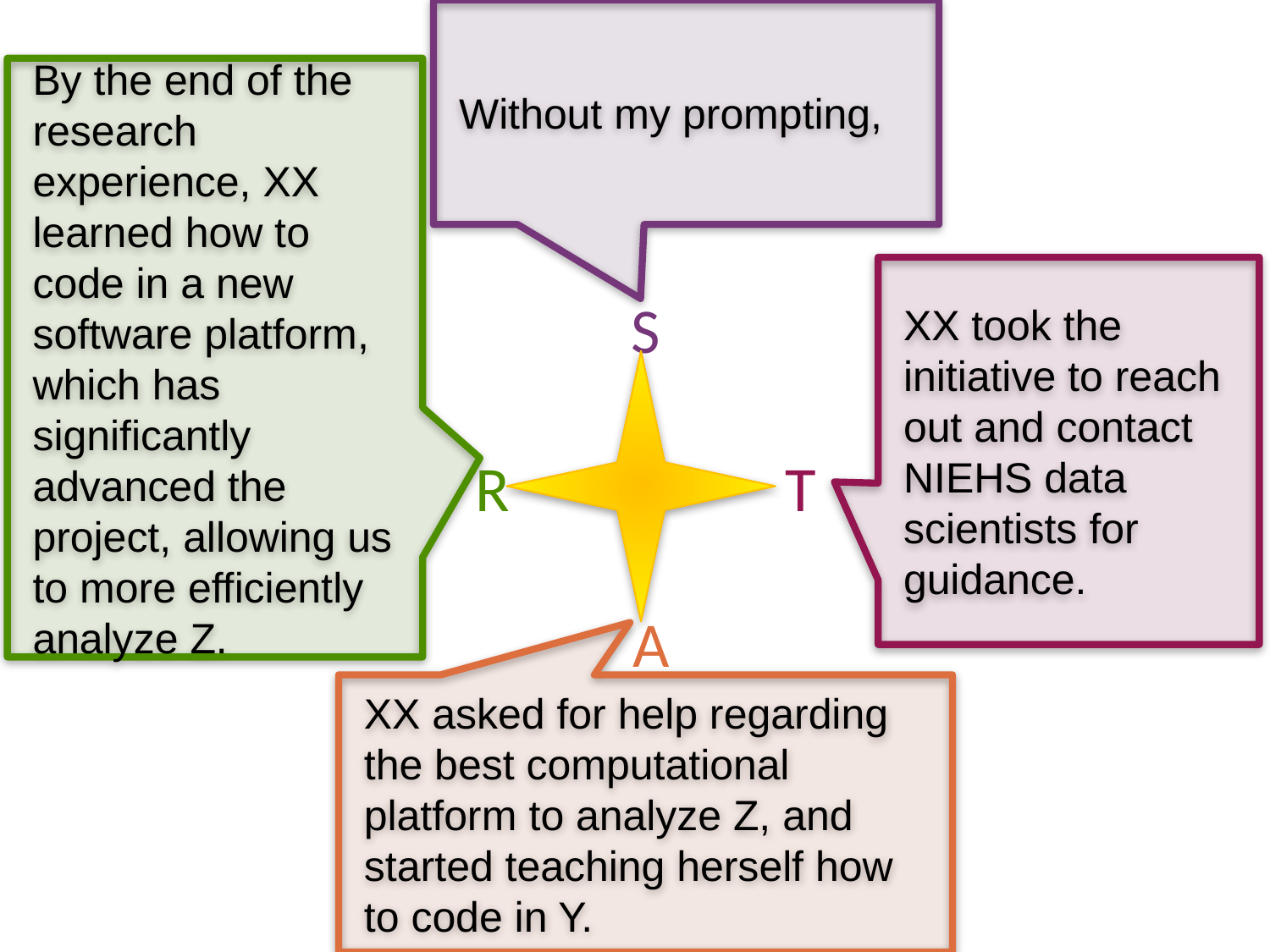

Without my prompting,

By the end of the research experience, XX learned how to code in a new software platform, which has significantly advanced the project, allowing us to more efficiently analyze Z.
XX took the initiative to reach out and contact NIEHS data scientists for guidance.
S

T
R
A
XX asked for help regarding the best computational platform to analyze Z, and started teaching herself how to code in Y.